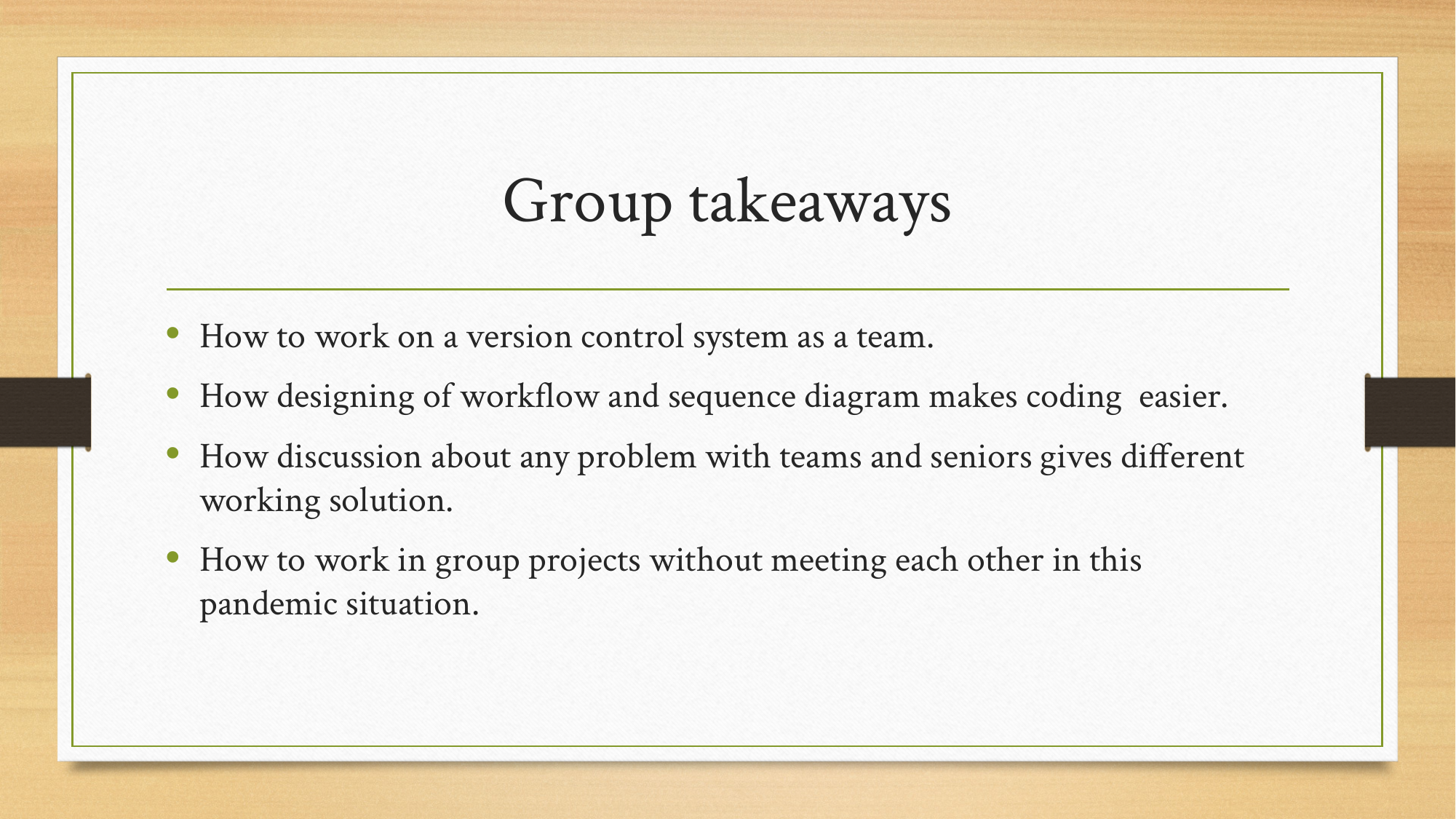

# Group takeaways
How to work on a version control system as a team.
How designing of workflow and sequence diagram makes coding  easier.
How discussion about any problem with teams and seniors gives different working solution.
How to work in group projects without meeting each other in this pandemic situation.